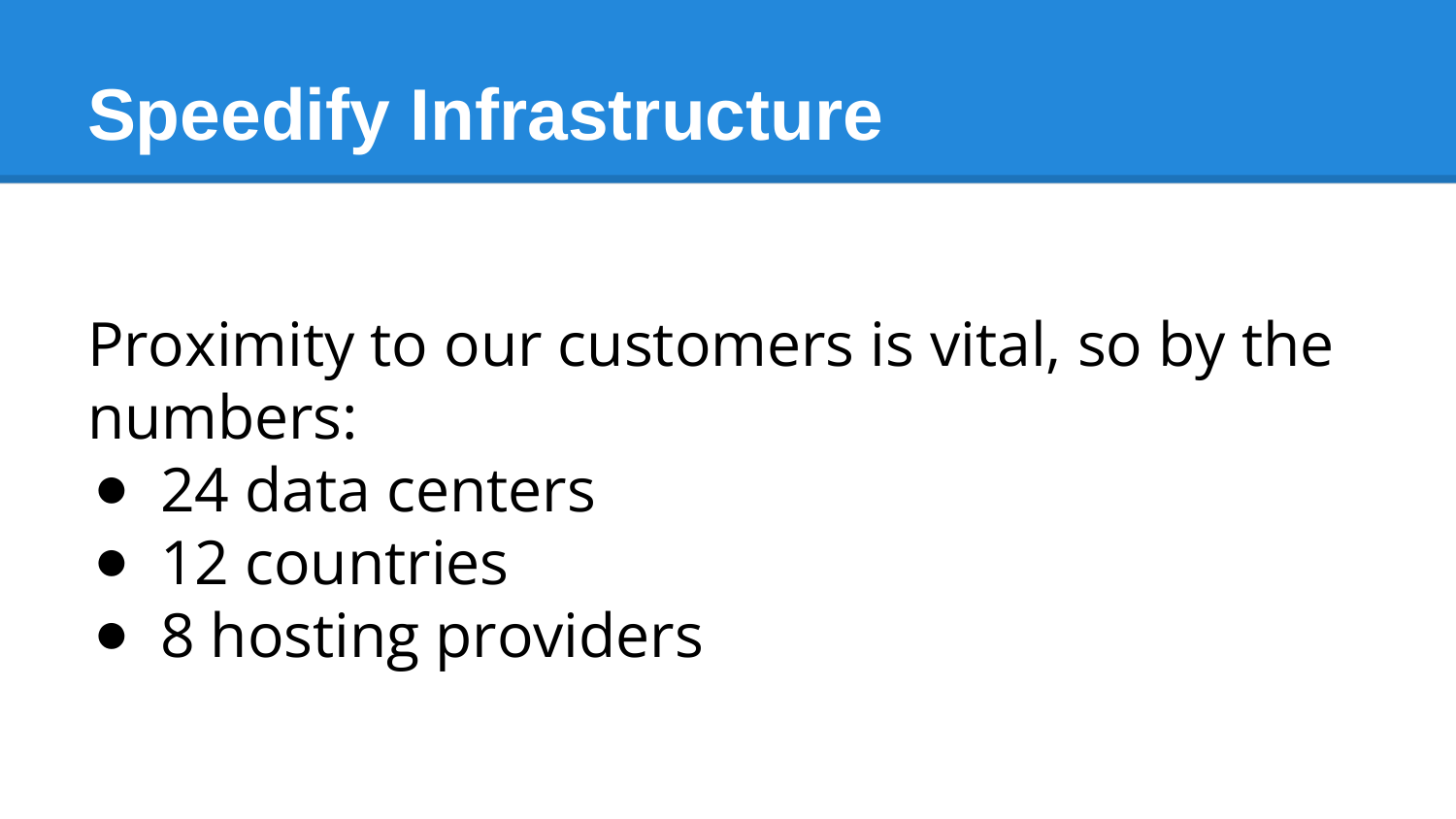

# Speedify Infrastructure
Proximity to our customers is vital, so by the numbers:
24 data centers
12 countries
8 hosting providers